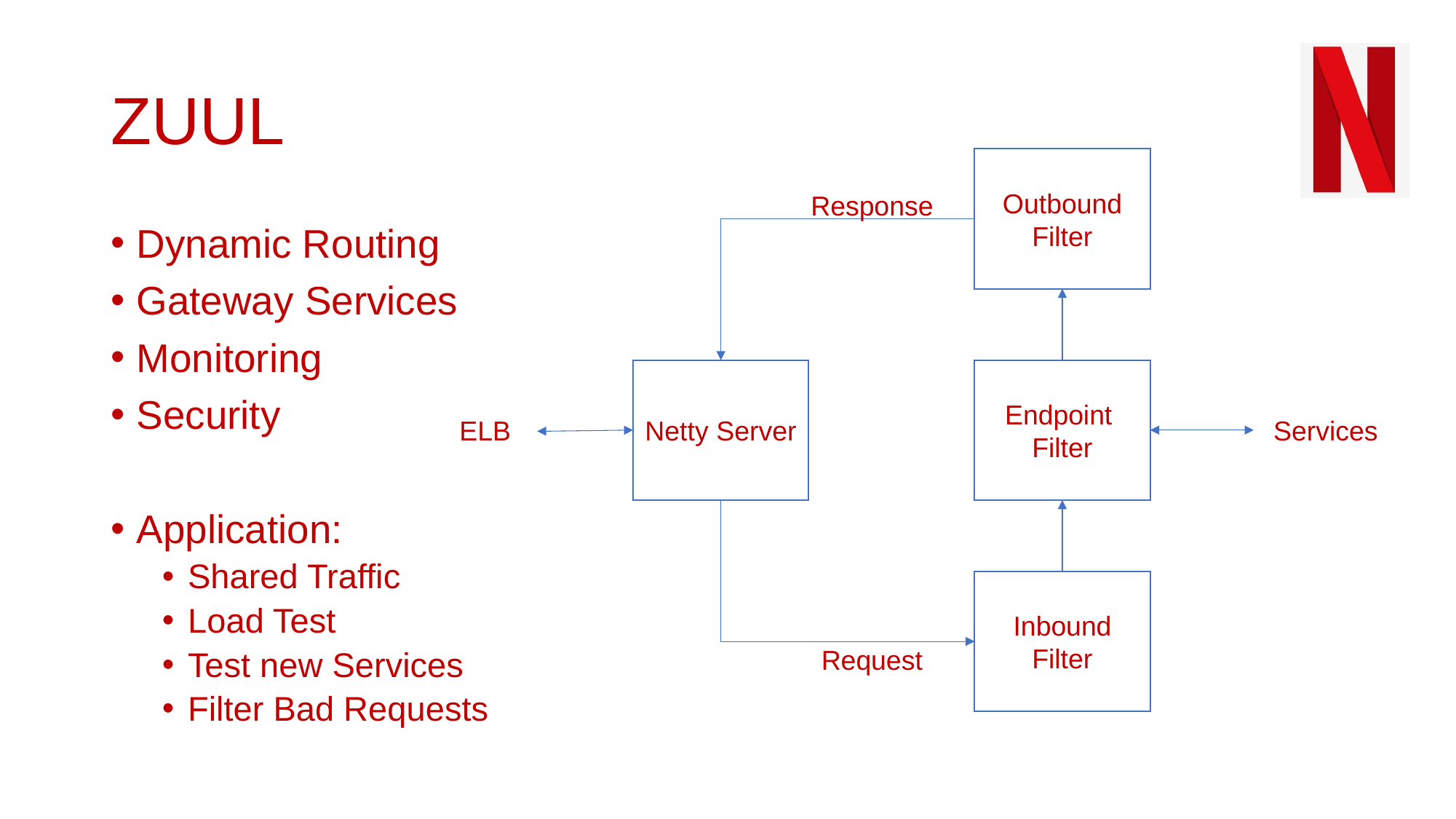

# ZUUL
Outbound
Filter
Response
Dynamic Routing
Gateway Services
Monitoring
Security

Application:
Shared Traffic
Load Test
Test new Services
Filter Bad Requests
Endpoint
Filter
Netty Server
ELB
Services
Inbound
Filter
Request